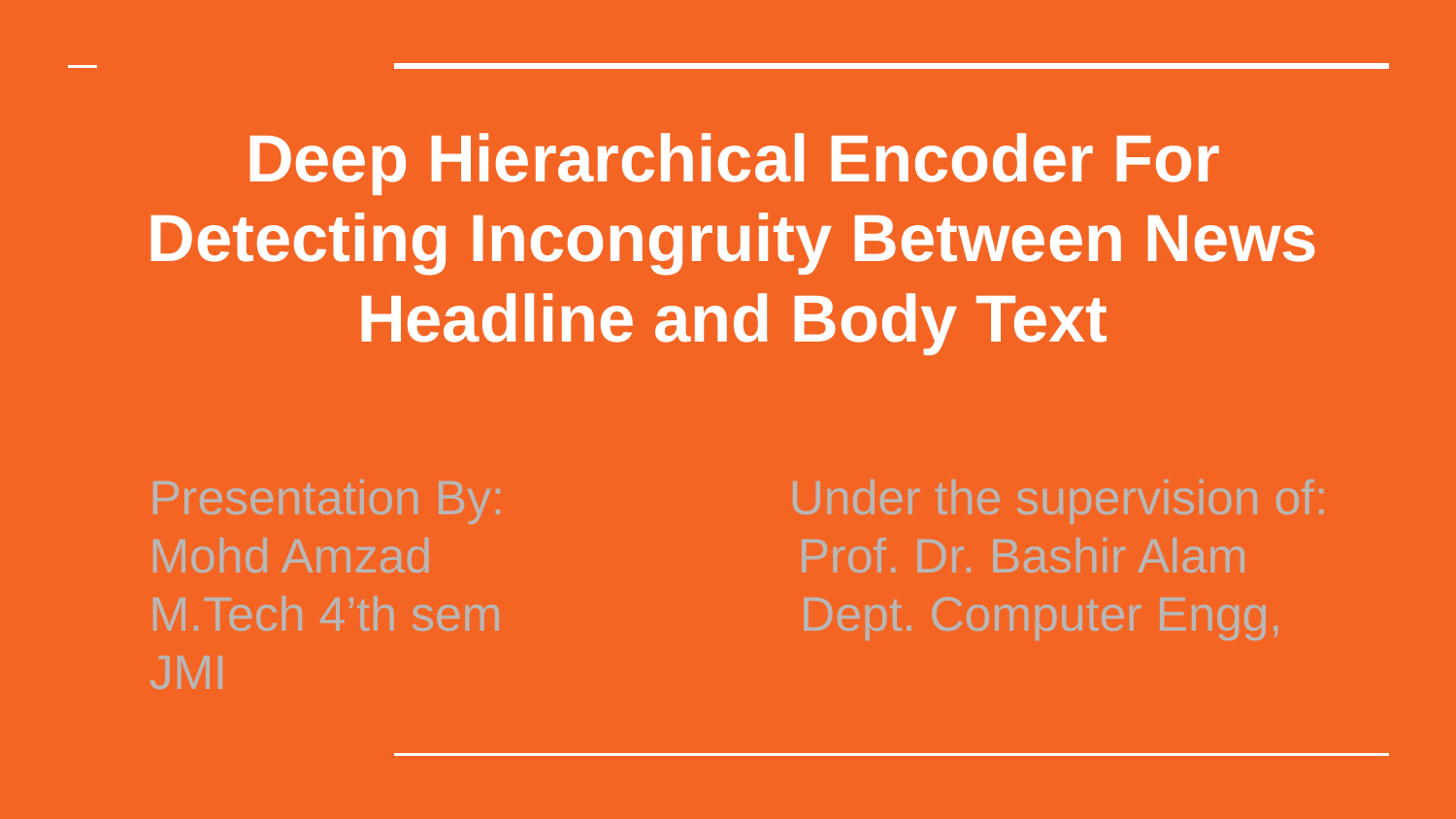

# Deep Hierarchical Encoder For Detecting Incongruity Between News Headline and Body Text
Presentation By:                     Under the supervision of:
Mohd Amzad                           Prof. Dr. Bashir Alam
M.Tech 4’th sem                      Dept. Computer Engg, JMI